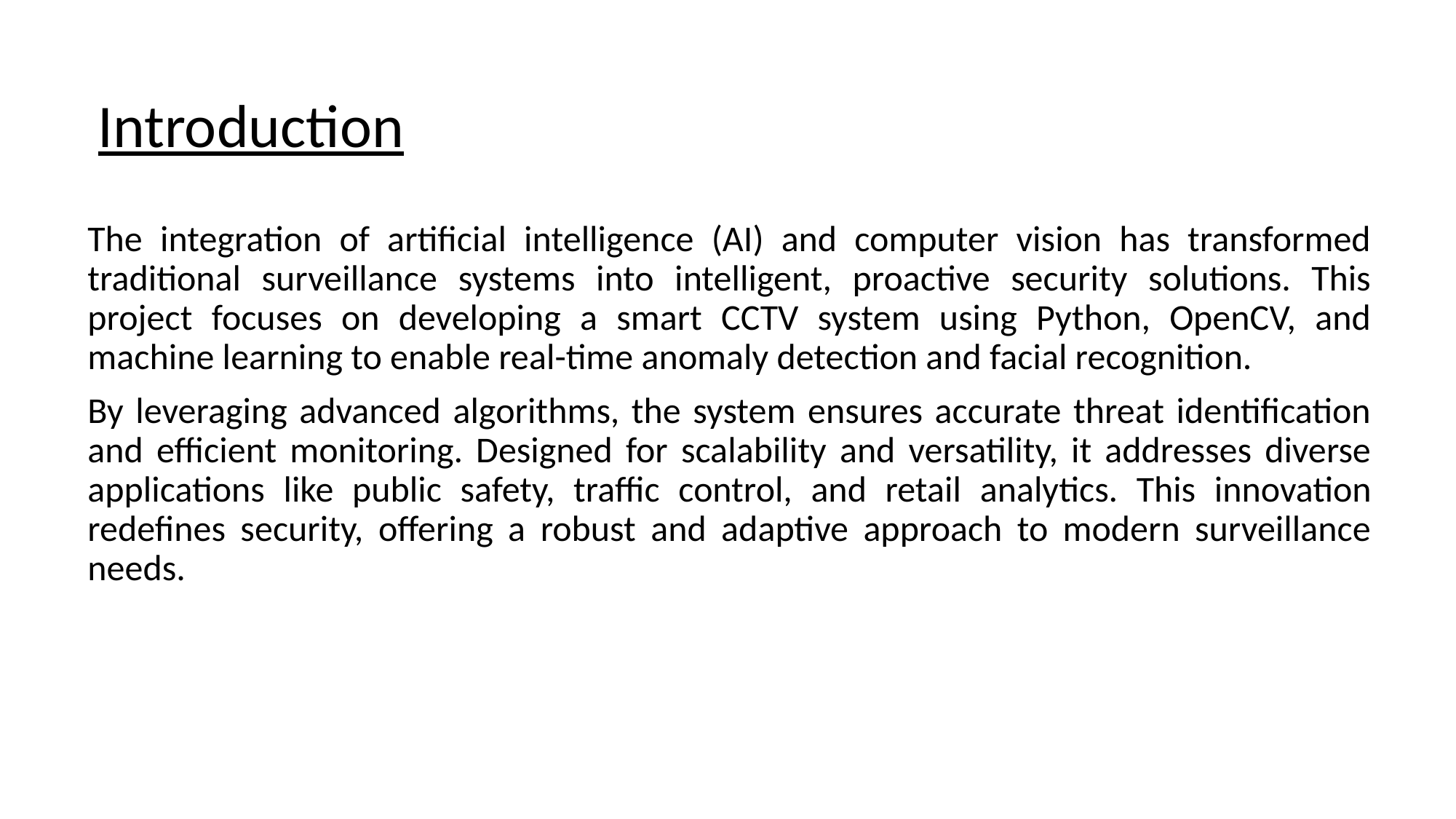

# Introduction
The integration of artificial intelligence (AI) and computer vision has transformed traditional surveillance systems into intelligent, proactive security solutions. This project focuses on developing a smart CCTV system using Python, OpenCV, and machine learning to enable real-time anomaly detection and facial recognition.
By leveraging advanced algorithms, the system ensures accurate threat identification and efficient monitoring. Designed for scalability and versatility, it addresses diverse applications like public safety, traffic control, and retail analytics. This innovation redefines security, offering a robust and adaptive approach to modern surveillance needs.